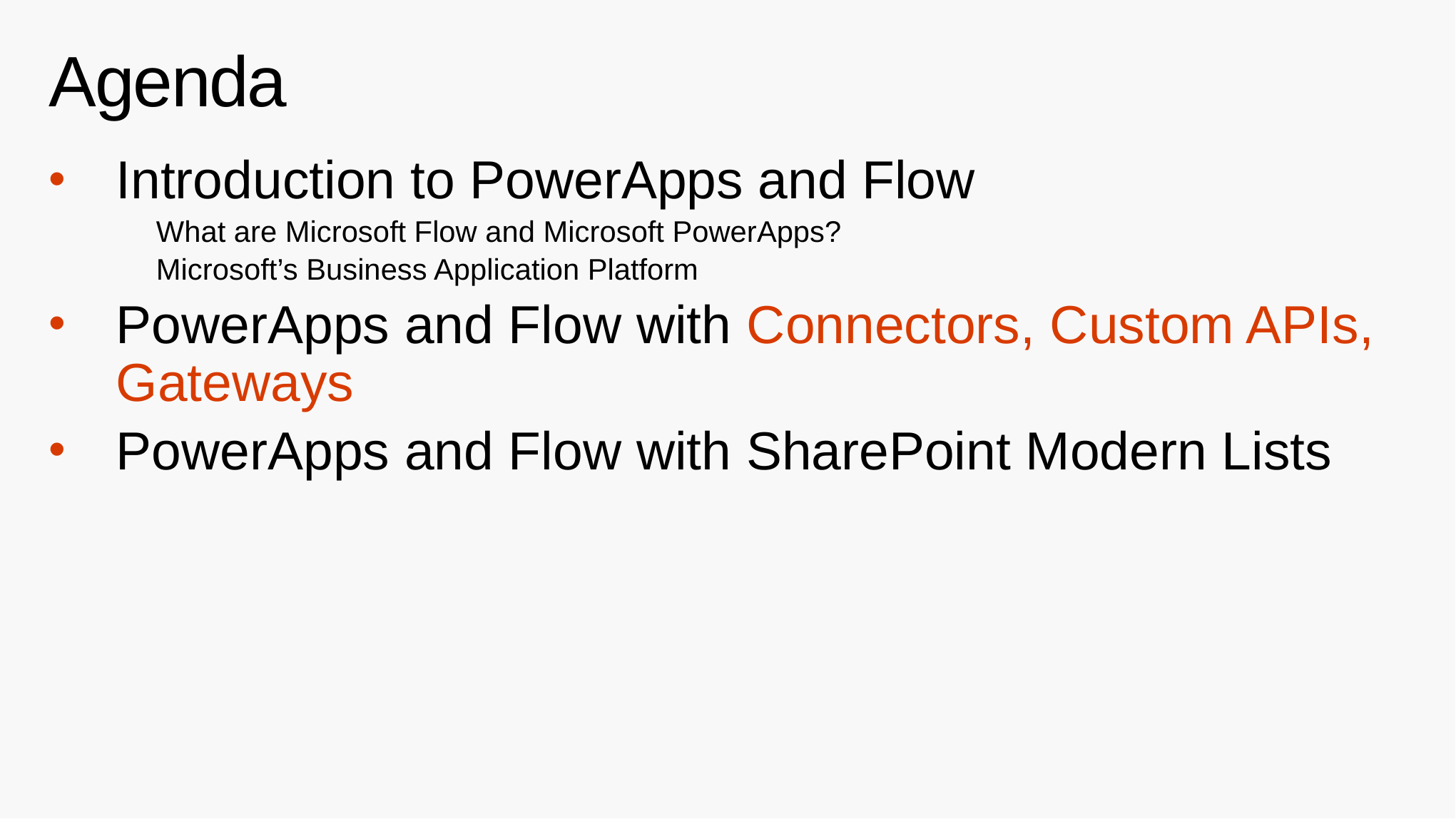

# Agenda
Introduction to PowerApps and Flow
	What are Microsoft Flow and Microsoft PowerApps?
	Microsoft’s Business Application Platform
PowerApps and Flow with Connectors, Custom APIs, Gateways
PowerApps and Flow with SharePoint Modern Lists